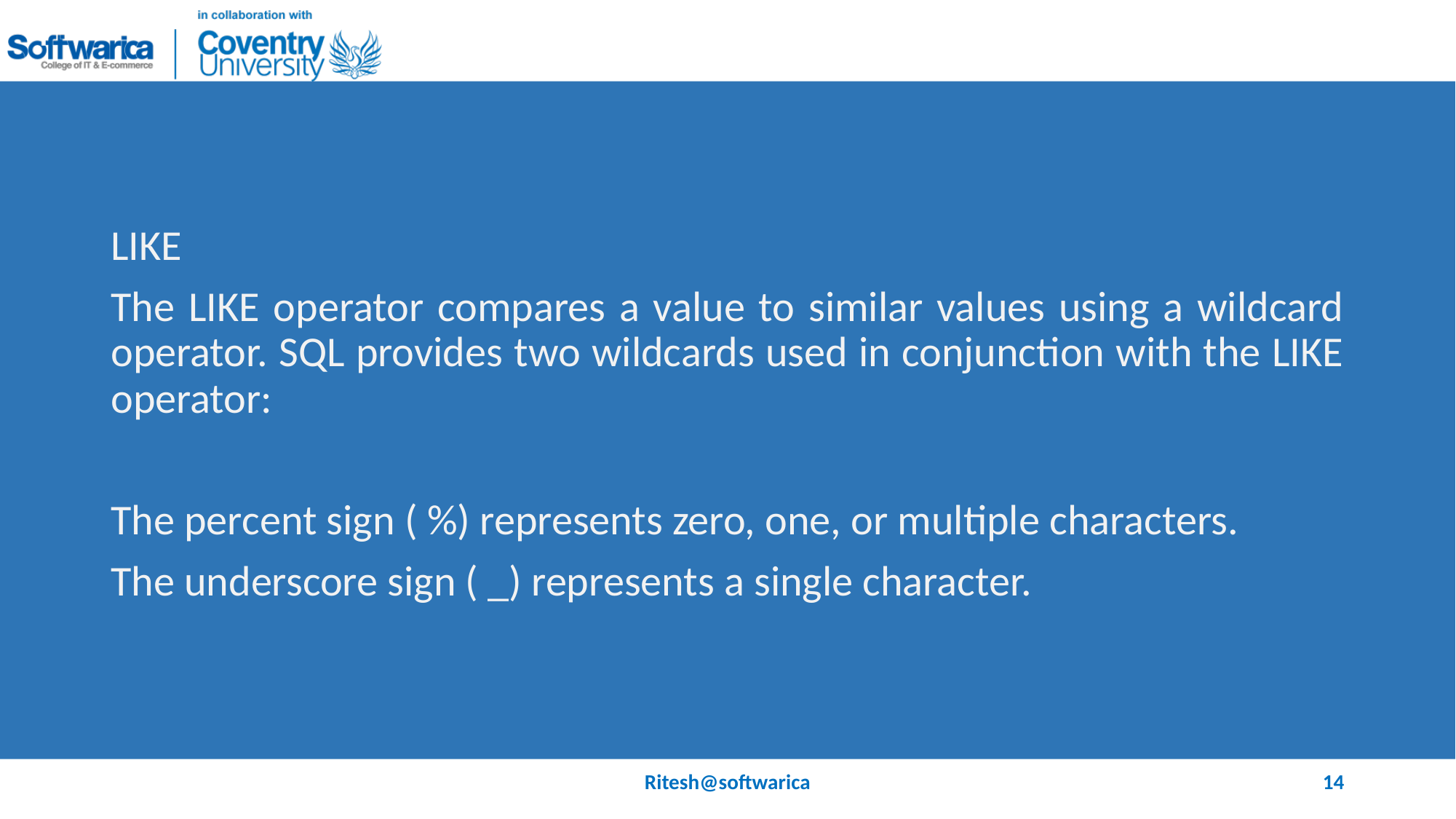

#
LIKE
The LIKE operator compares a value to similar values using a wildcard operator. SQL provides two wildcards used in conjunction with the LIKE operator:

The percent sign ( %) represents zero, one, or multiple characters.
The underscore sign ( _) represents a single character.
Ritesh@softwarica
14